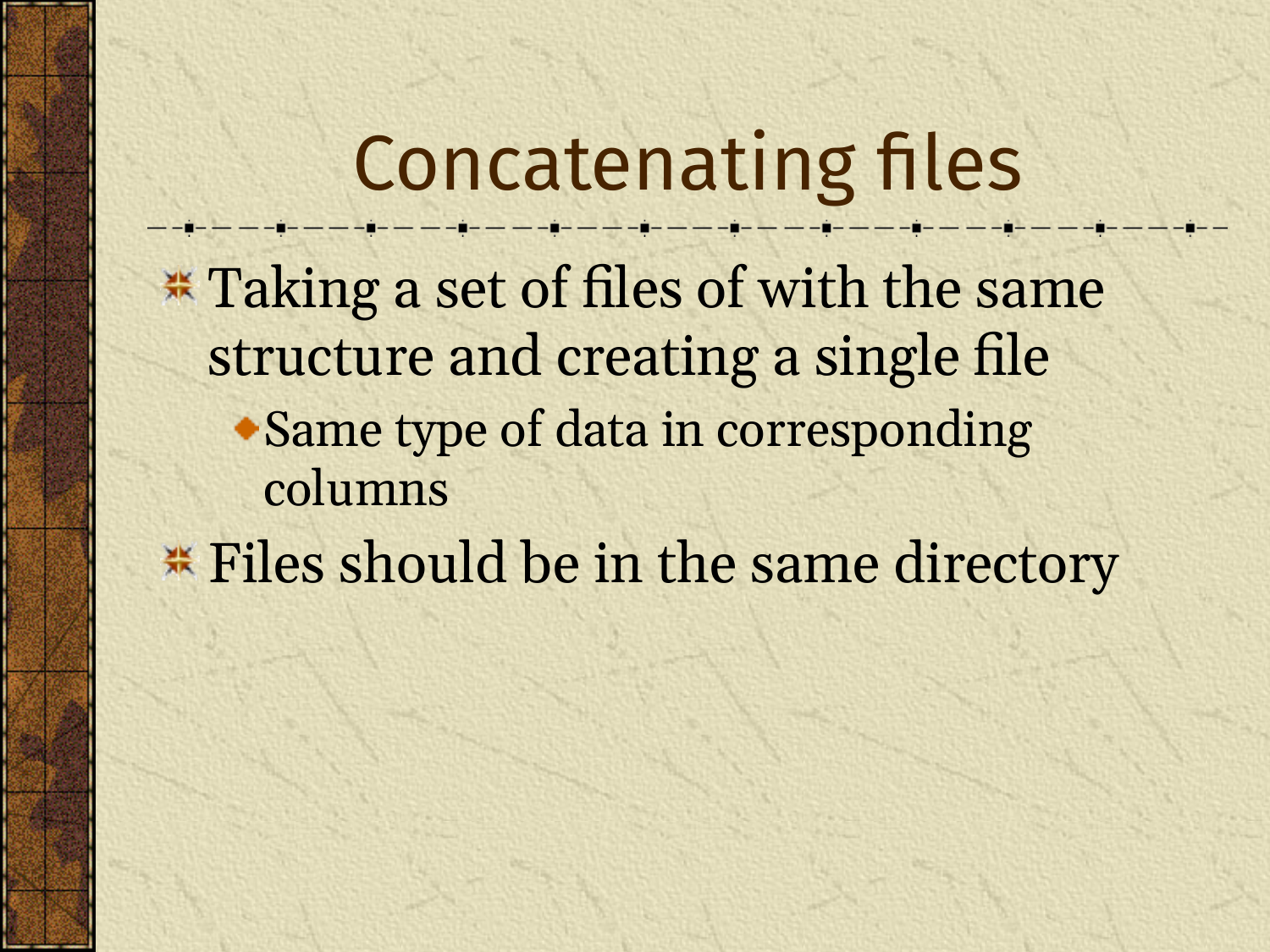

# Concatenating files
Taking a set of files of with the same structure and creating a single file
Same type of data in corresponding columns
Files should be in the same directory